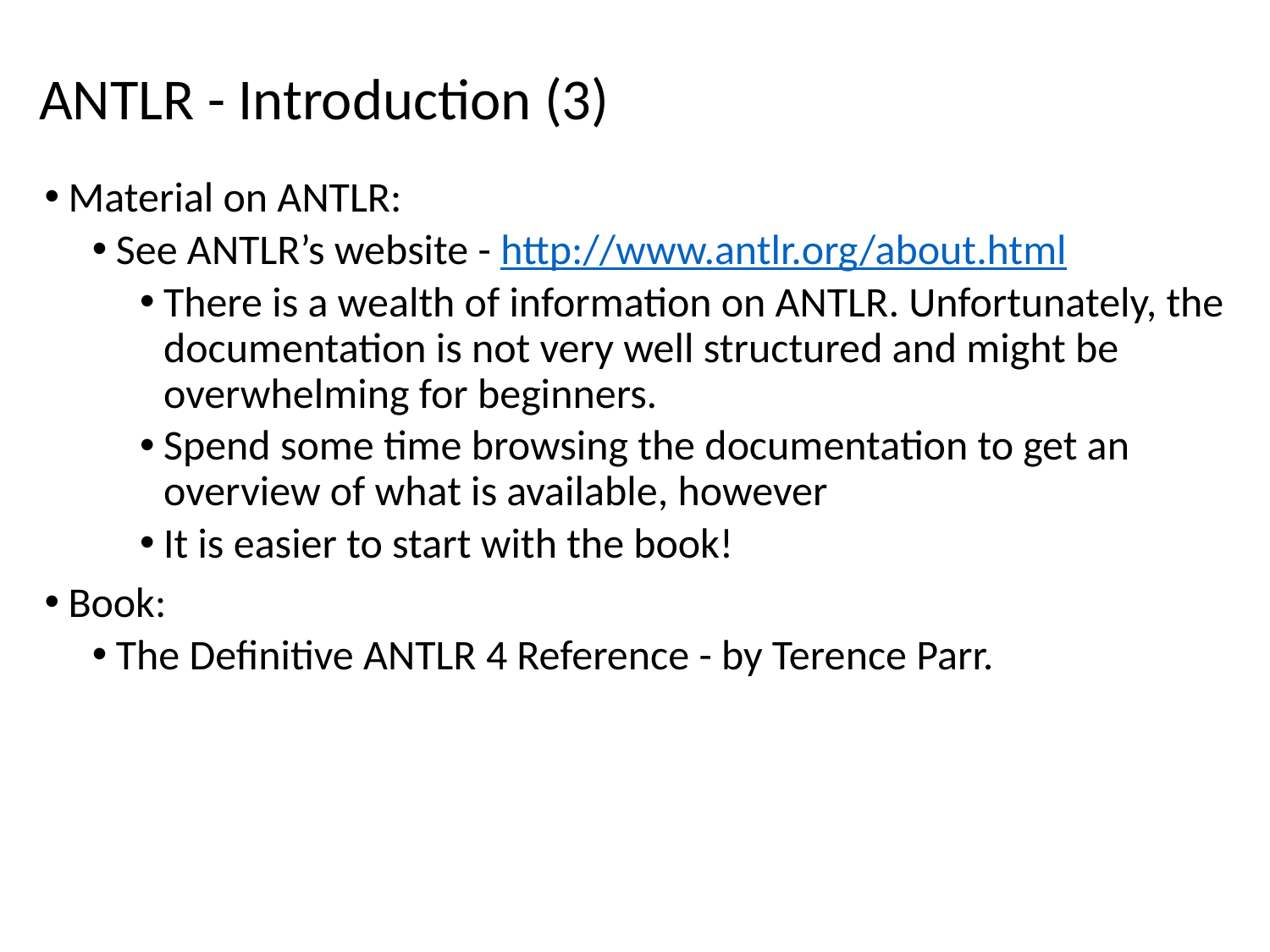

# ANTLR - Introduction (3)
Material on ANTLR:
See ANTLR’s website - http://www.antlr.org/about.html
There is a wealth of information on ANTLR. Unfortunately, the documentation is not very well structured and might be overwhelming for beginners.
Spend some time browsing the documentation to get an overview of what is available, however
It is easier to start with the book!
Book:
The Definitive ANTLR 4 Reference - by Terence Parr.